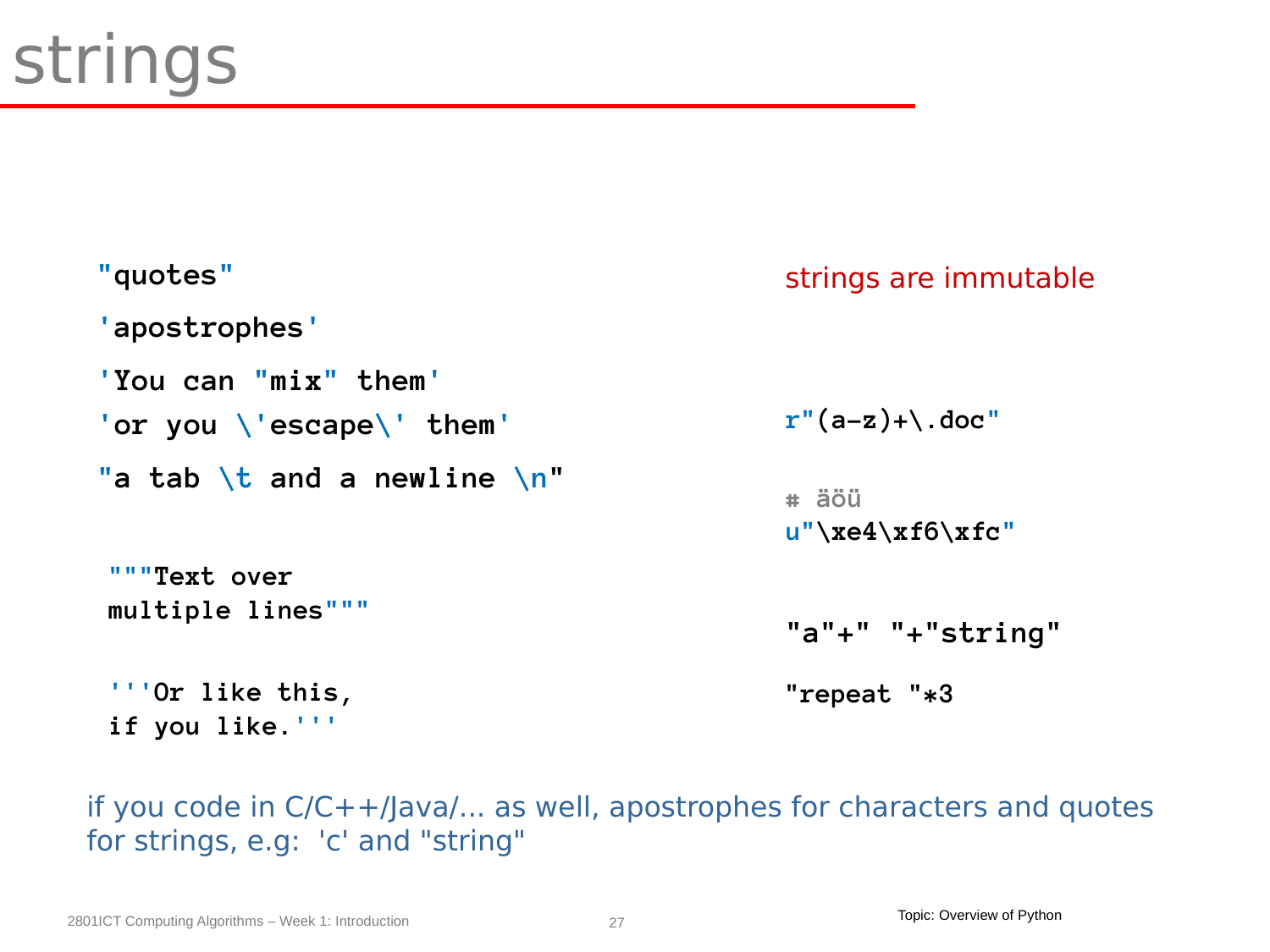

strings
"quotes"
strings are immutable
'apostrophes'
'You can "mix" them'
r"(a-z)+\.doc"
'or you \'escape\' them'
"a tab \t and a newline \n"
# äöü
u"\xe4\xf6\xfc"
"""Text over
multiple lines"""
"a"+" "+"string"
'''Or like this,
if you like.'''
"repeat "*3
if you code in C/C++/Java/... as well, apostrophes for characters and quotes for strings, e.g:  'c' and "string"
Topic: Overview of Python